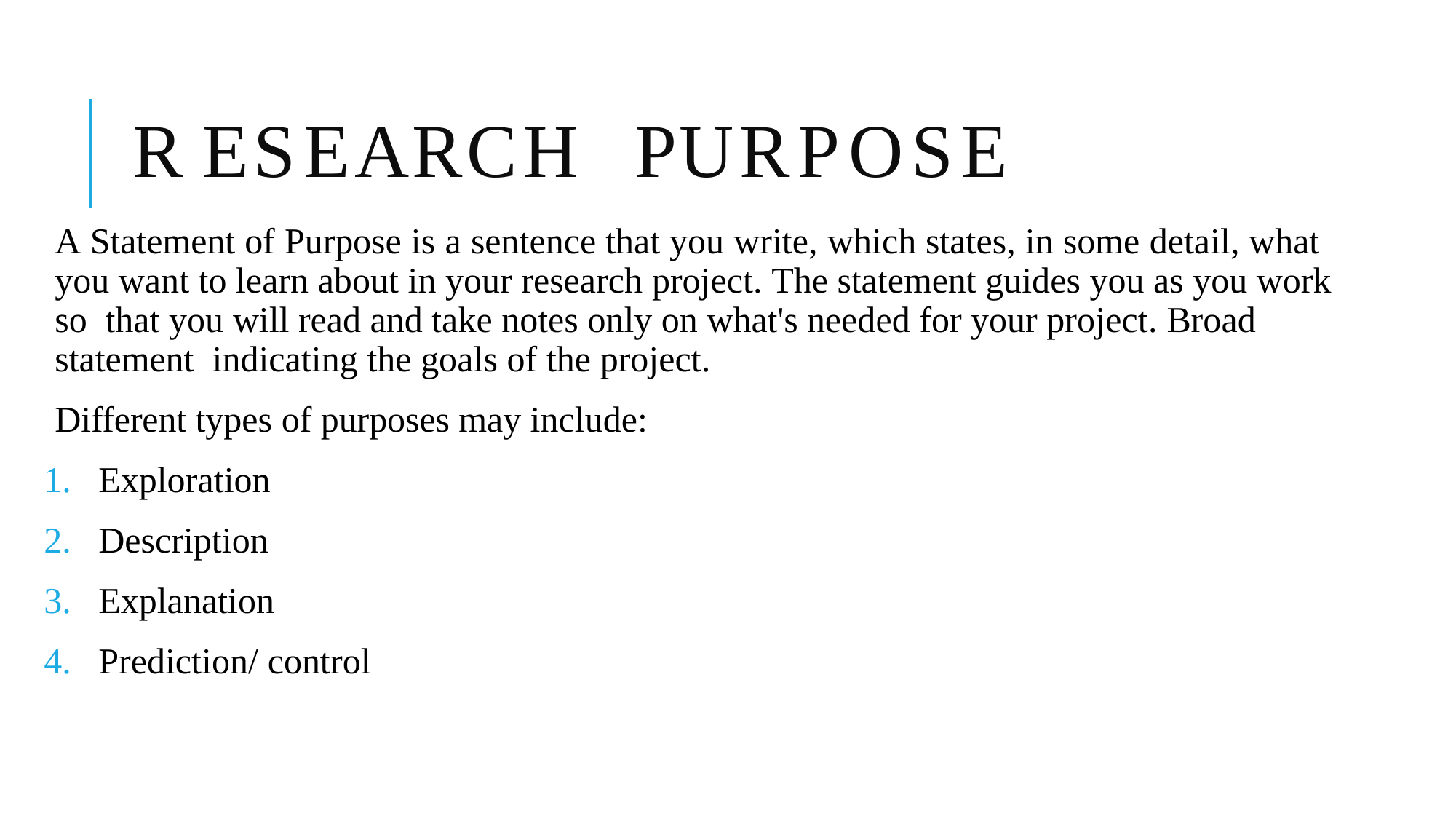

# R E S E A R  C  H               P U  R  P  O  S E
A Statement of Purpose is a sentence that you write, which states, in some detail, what  you want to learn about in your research project. The statement guides you as you work so  that you will read and take notes only on what's needed for your project. Broad statement  indicating the goals of the project.
Different types of purposes may include:
Exploration
Description
Explanation
Prediction/ control